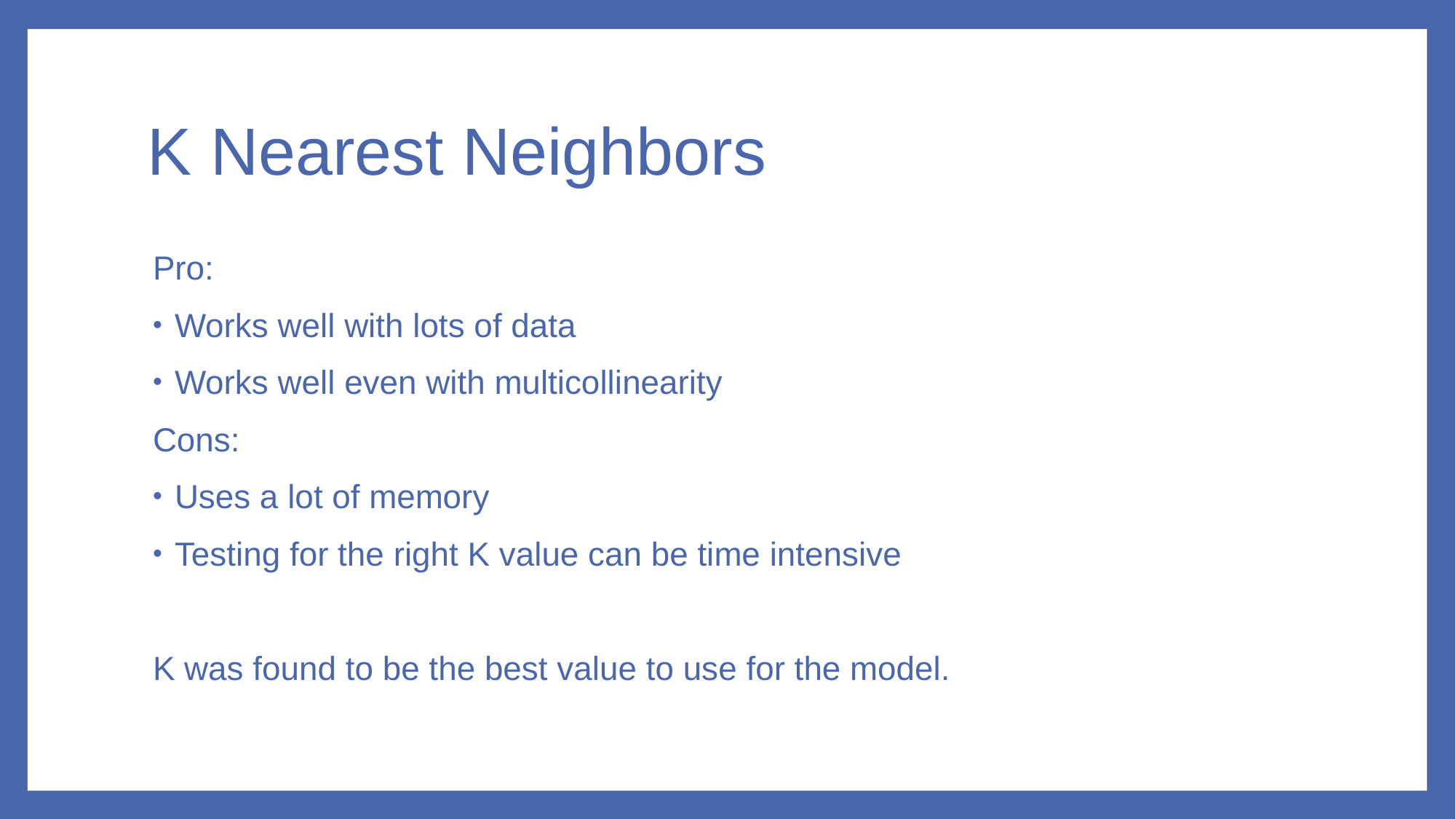

# K Nearest Neighbors
Pro:
Works well with lots of data
Works well even with multicollinearity
Cons:
Uses a lot of memory
Testing for the right K value can be time intensive

K was found to be the best value to use for the model.